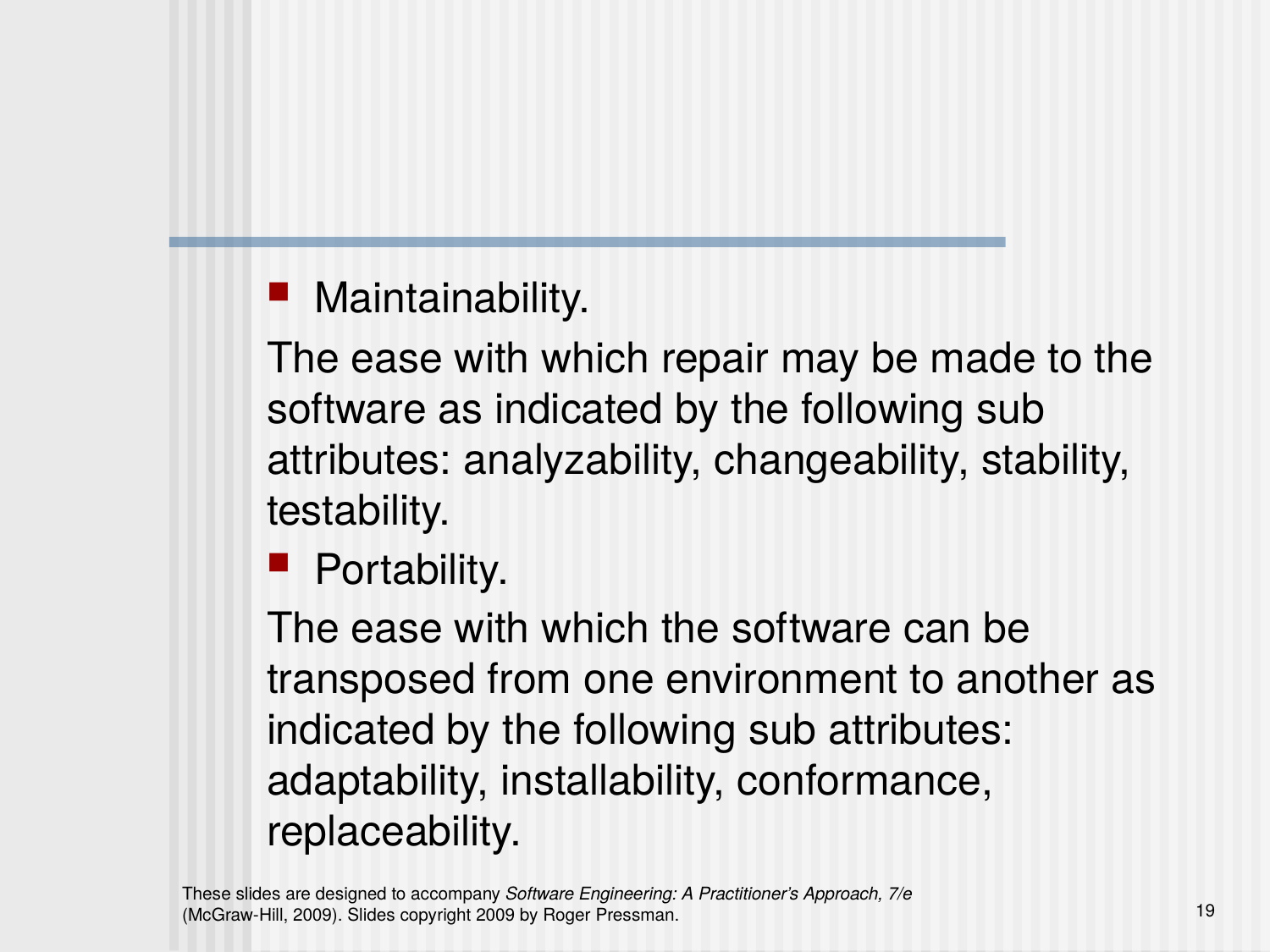

#
Maintainability.
The ease with which repair may be made to the software as indicated by the following sub attributes: analyzability, changeability, stability, testability.
Portability.
The ease with which the software can be transposed from one environment to another as indicated by the following sub attributes: adaptability, installability, conformance, replaceability.

These slides are designed to accompany Software Engineering: A Practitioner’s Approach, 7/e (McGraw-Hill, 2009). Slides copyright 2009 by Roger Pressman.
19